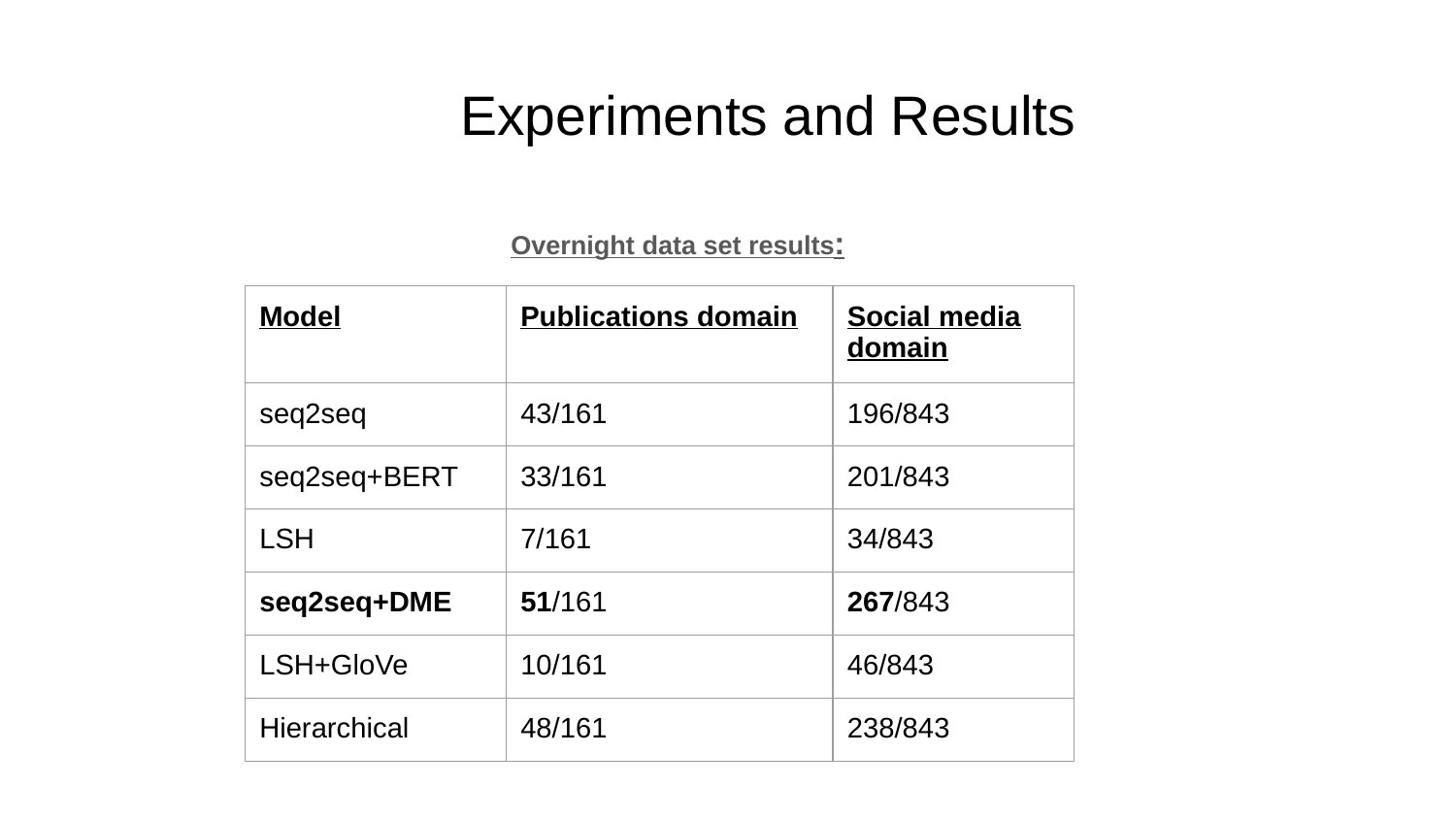

# Experiments and Results

Overnight data set results:
| Model | Publications domain | Social media domain |
| --- | --- | --- |
| seq2seq | 43/161 | 196/843 |
| seq2seq+BERT | 33/161 | 201/843 |
| LSH | 7/161 | 34/843 |
| seq2seq+DME | 51/161 | 267/843 |
| LSH+GloVe | 10/161 | 46/843 |
| Hierarchical | 48/161 | 238/843 |